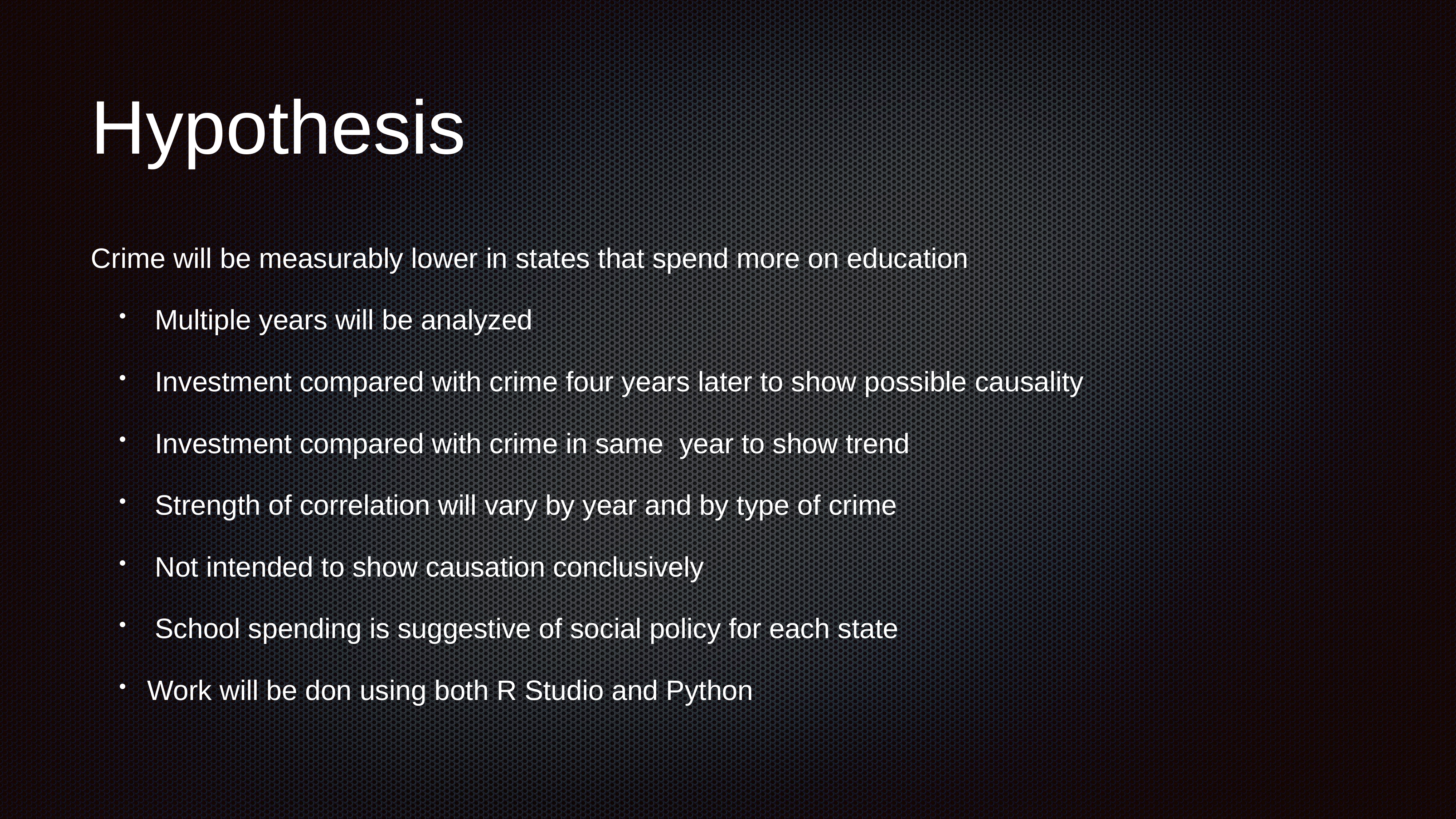

# Hypothesis
Crime will be measurably lower in states that spend more on education
 Multiple years will be analyzed
 Investment compared with crime four years later to show possible causality
 Investment compared with crime in same  year to show trend
 Strength of correlation will vary by year and by type of crime
 Not intended to show causation conclusively
 School spending is suggestive of social policy for each state
Work will be don using both R Studio and Python